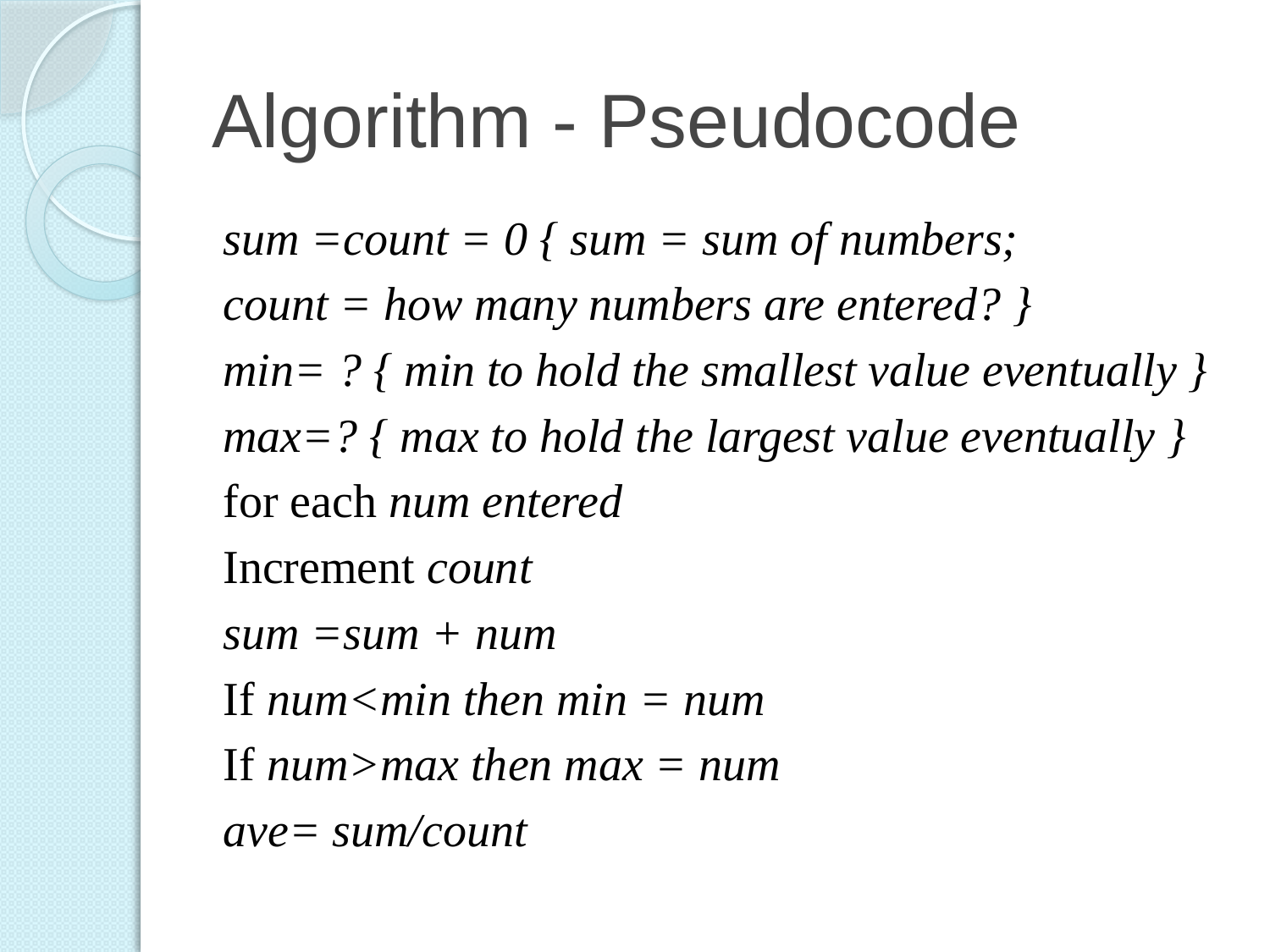

# Algorithm - Pseudocode
sum =count = 0 { sum = sum of numbers;
count = how many numbers are entered? }
min= ? { min to hold the smallest value eventually }
max=? { max to hold the largest value eventually }
for each num entered
Increment count
sum =sum + num
If num<min then min = num
If num>max then max = num
ave= sum/count